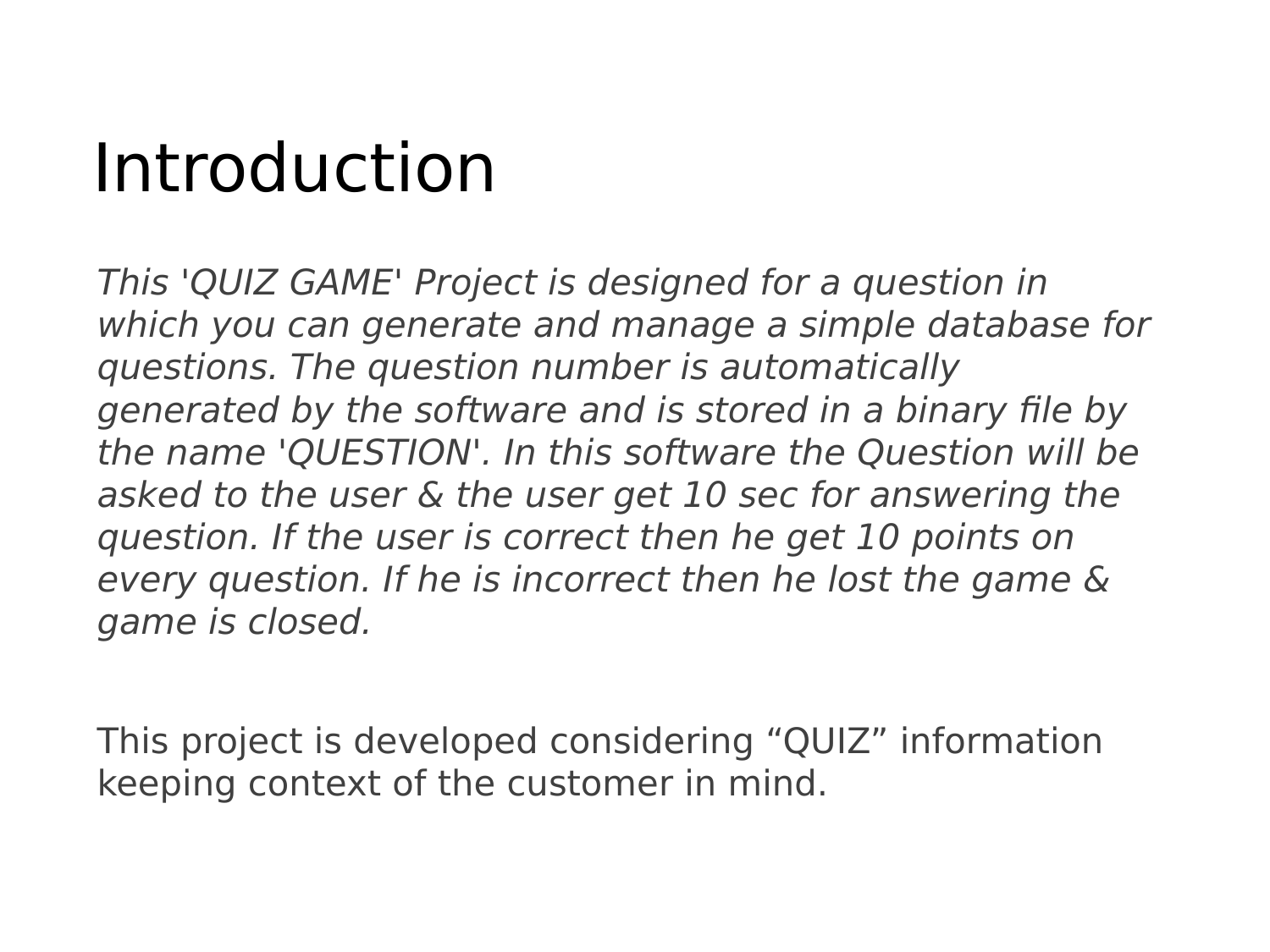

# Introduction

This 'QUIZ GAME' Project is designed for a question in which you can generate and manage a simple database for questions. The question number is automatically generated by the software and is stored in a binary file by the name 'QUESTION'. In this software the Question will be asked to the user & the user get 10 sec for answering the question. If the user is correct then he get 10 points on every question. If he is incorrect then he lost the game & game is closed.

This project is developed considering “QUIZ” information keeping context of the customer in mind.